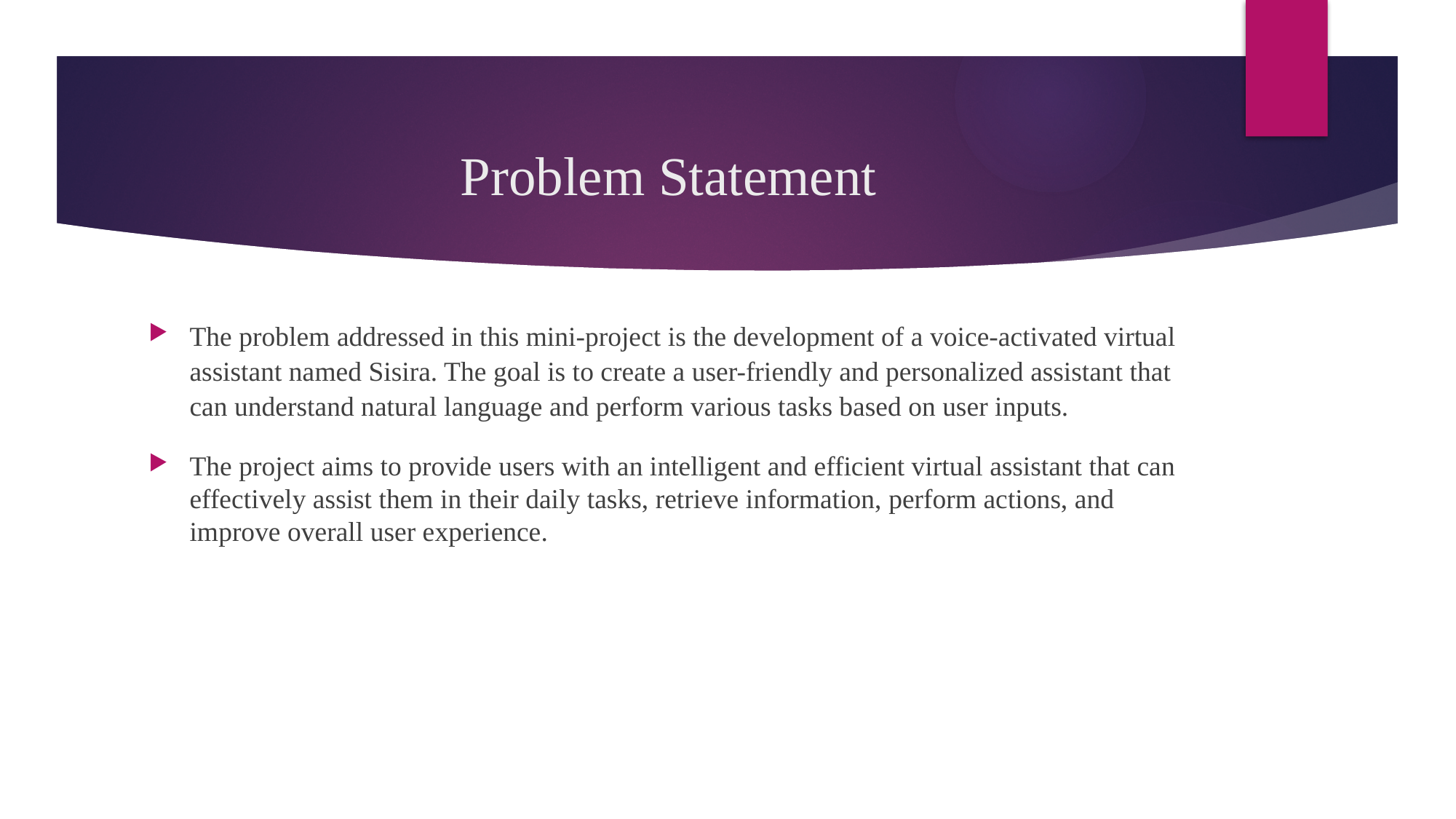

# Problem Statement
The problem addressed in this mini-project is the development of a voice-activated virtual assistant named Sisira. The goal is to create a user-friendly and personalized assistant that can understand natural language and perform various tasks based on user inputs.
The project aims to provide users with an intelligent and efficient virtual assistant that can effectively assist them in their daily tasks, retrieve information, perform actions, and improve overall user experience.